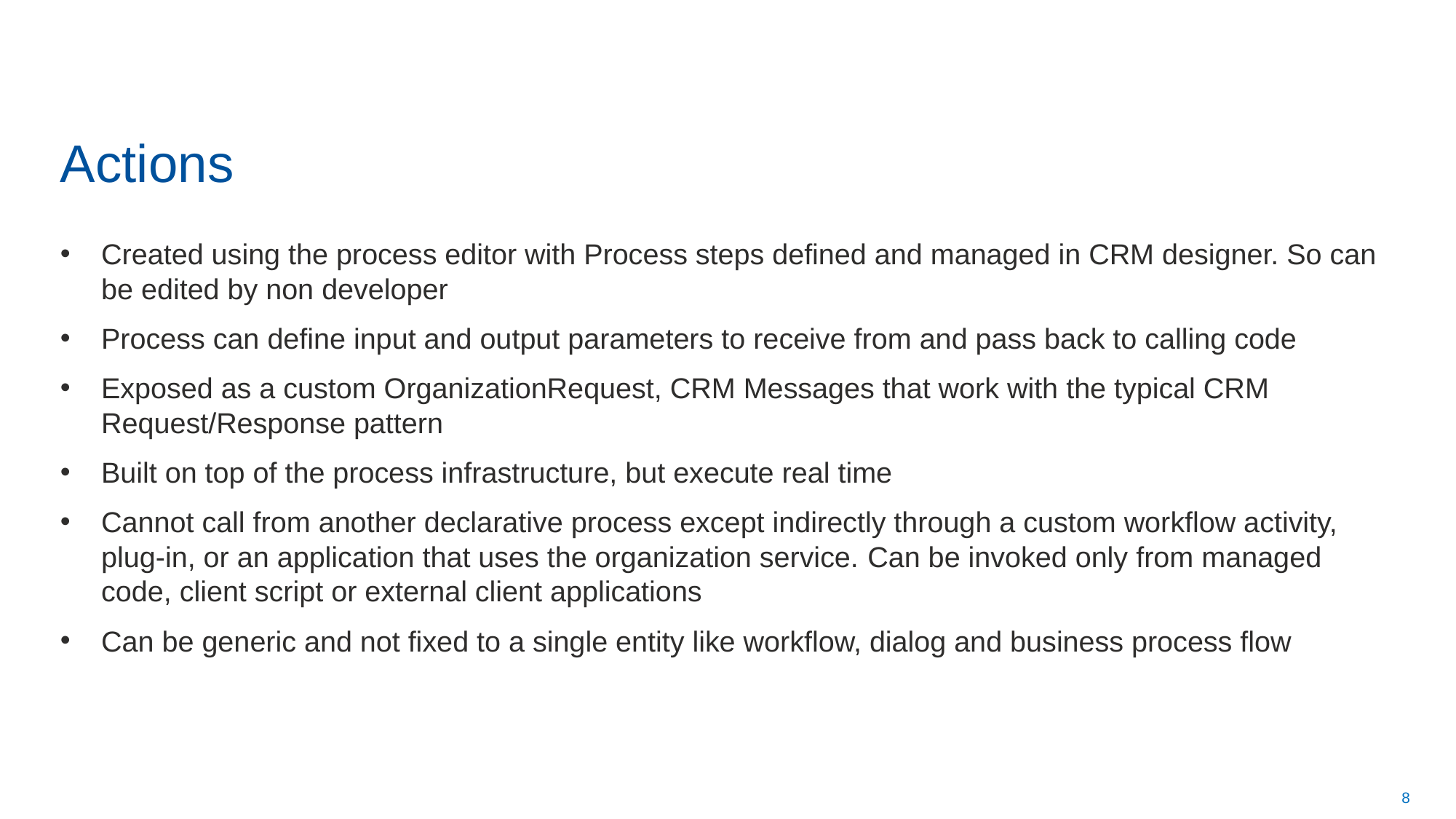

# Actions
Created using the process editor with Process steps defined and managed in CRM designer. So can be edited by non developer
Process can define input and output parameters to receive from and pass back to calling code
Exposed as a custom OrganizationRequest, CRM Messages that work with the typical CRM Request/Response pattern
Built on top of the process infrastructure, but execute real time
Cannot call from another declarative process except indirectly through a custom workflow activity, plug-in, or an application that uses the organization service. Can be invoked only from managed code, client script or external client applications
Can be generic and not fixed to a single entity like workflow, dialog and business process flow